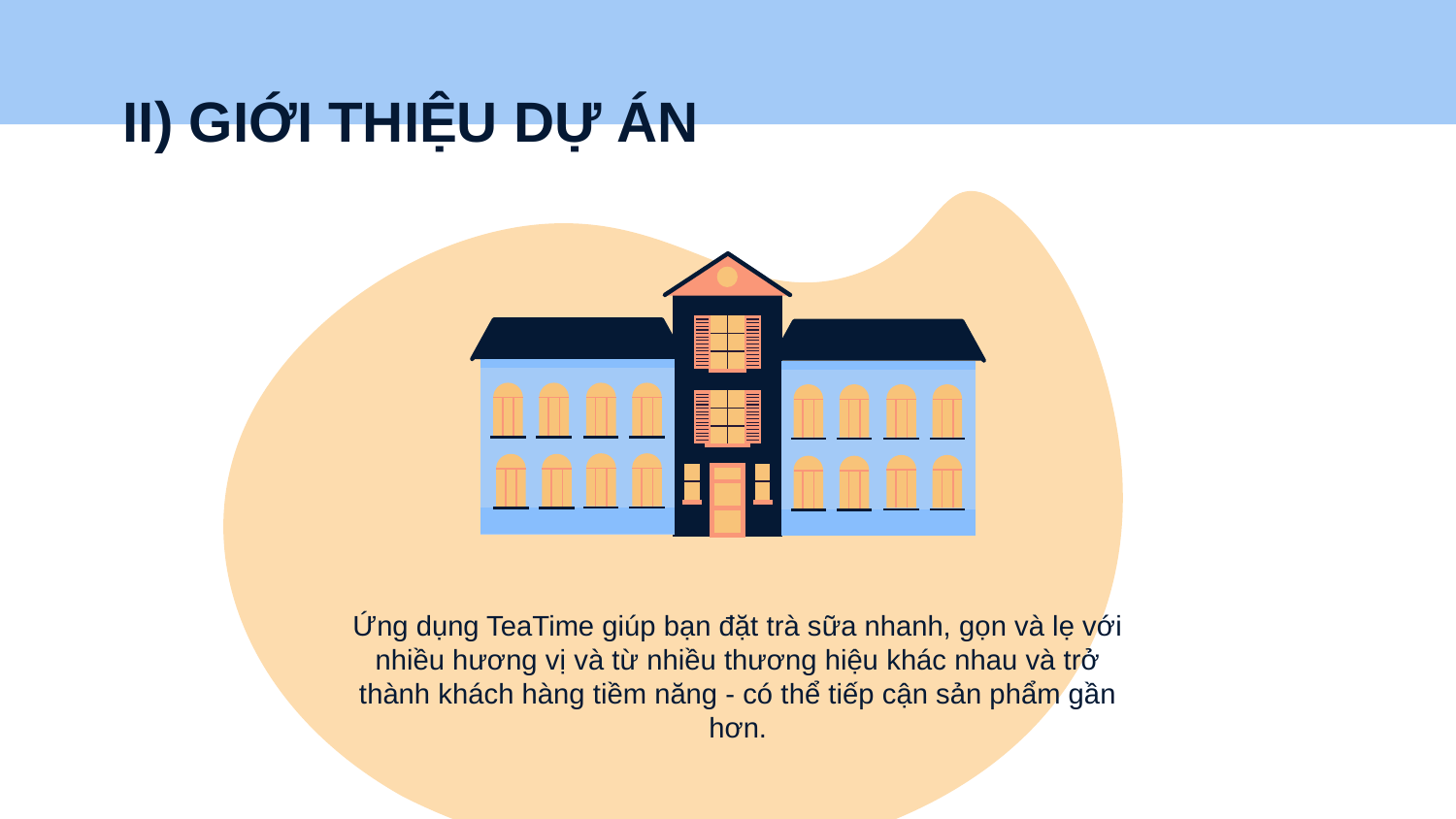

# II) GIỚI THIỆU DỰ ÁN

Ứng dụng TeaTime giúp bạn đặt trà sữa nhanh, gọn và lẹ với nhiều hương vị và từ nhiều thương hiệu khác nhau và trở thành khách hàng tiềm năng - có thể tiếp cận sản phẩm gần hơn.